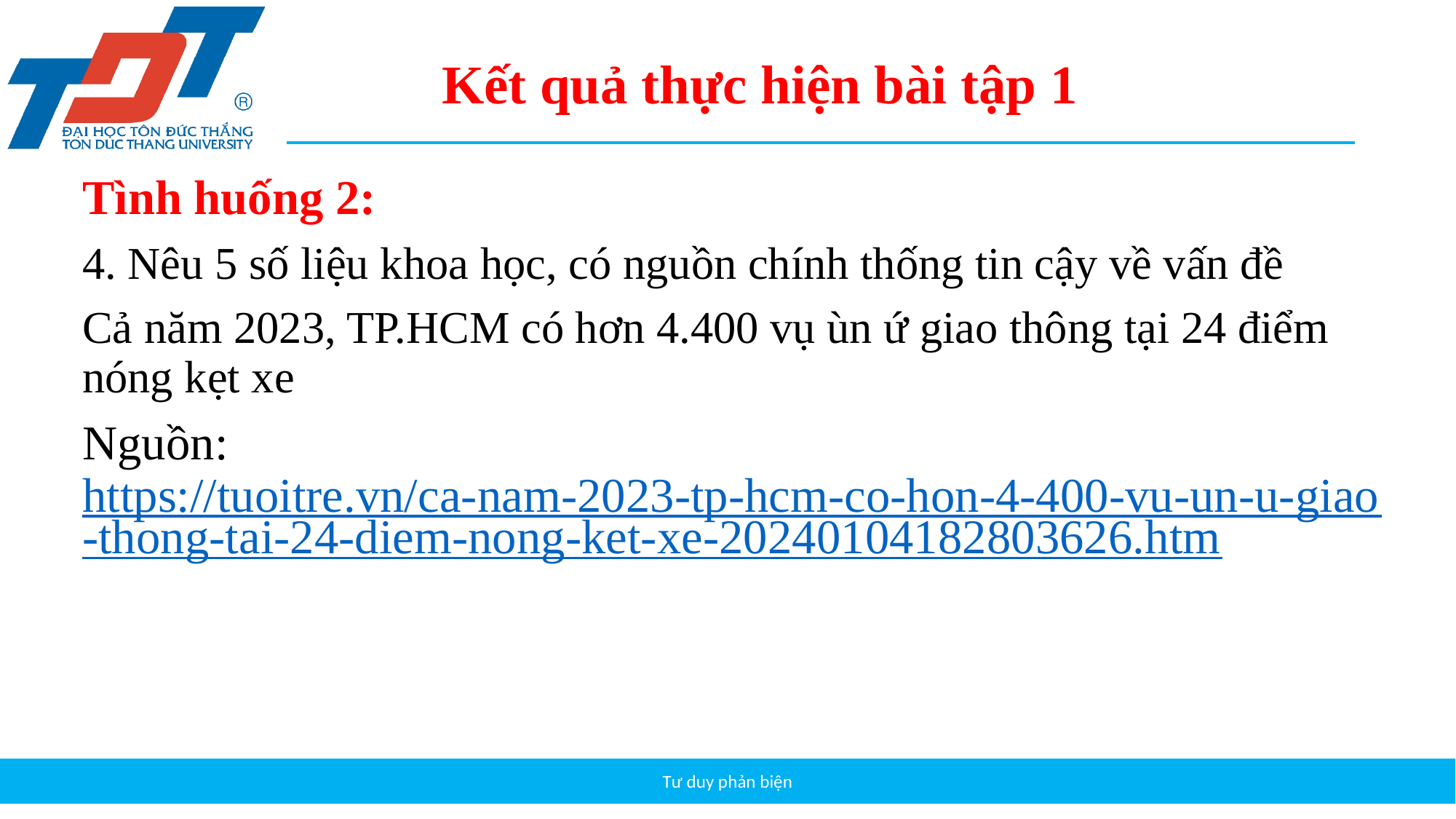

Kết quả thực hiện bài tập 1
Tình huống 2:
4. Nêu 5 số liệu khoa học, có nguồn chính thống tin cậy về vấn đề
Cả năm 2023, TP.HCM có hơn 4.400 vụ ùn ứ giao thông tại 24 điểm nóng kẹt xe
Nguồn: https://tuoitre.vn/ca-nam-2023-tp-hcm-co-hon-4-400-vu-un-u-giao-thong-tai-24-diem-nong-ket-xe-20240104182803626.htm

Tư duy phản biện